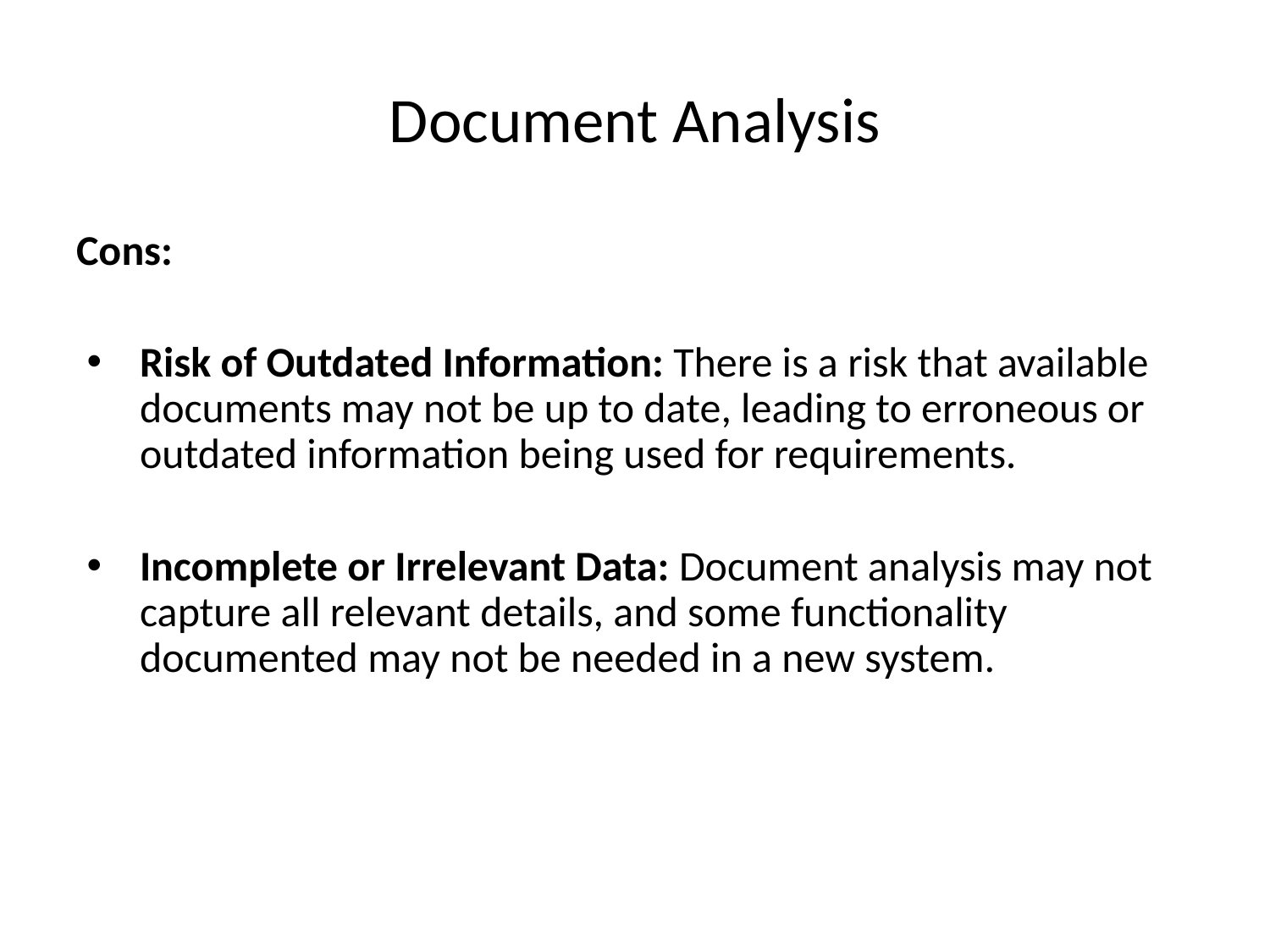

# Document Analysis
Cons:

Risk of Outdated Information: There is a risk that available documents may not be up to date, leading to erroneous or outdated information being used for requirements.

Incomplete or Irrelevant Data: Document analysis may not capture all relevant details, and some functionality documented may not be needed in a new system.